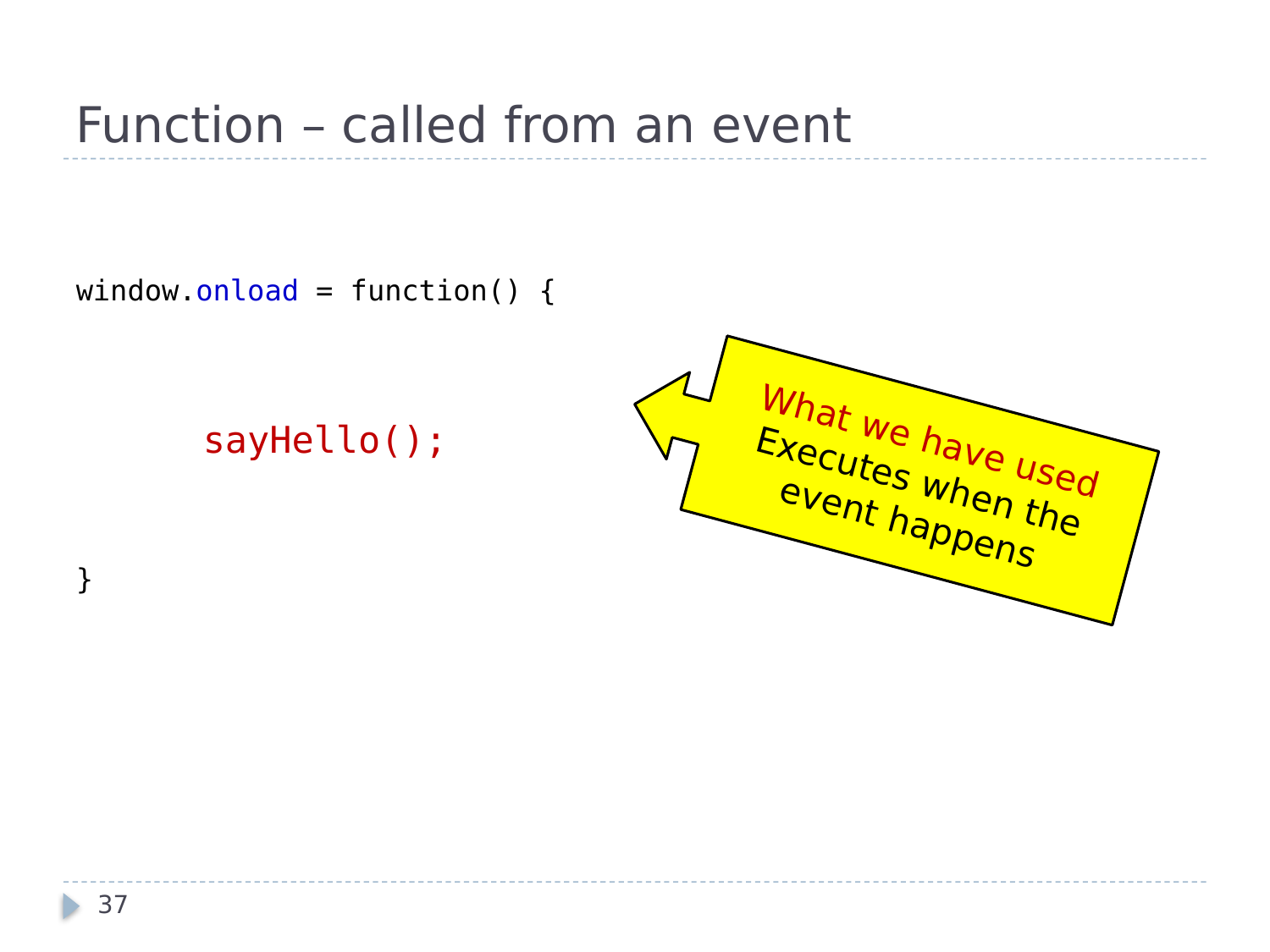

# Function – called from an event
window.onload = function() {

	sayHello();

}
What we have used
Executes when the event happens
37